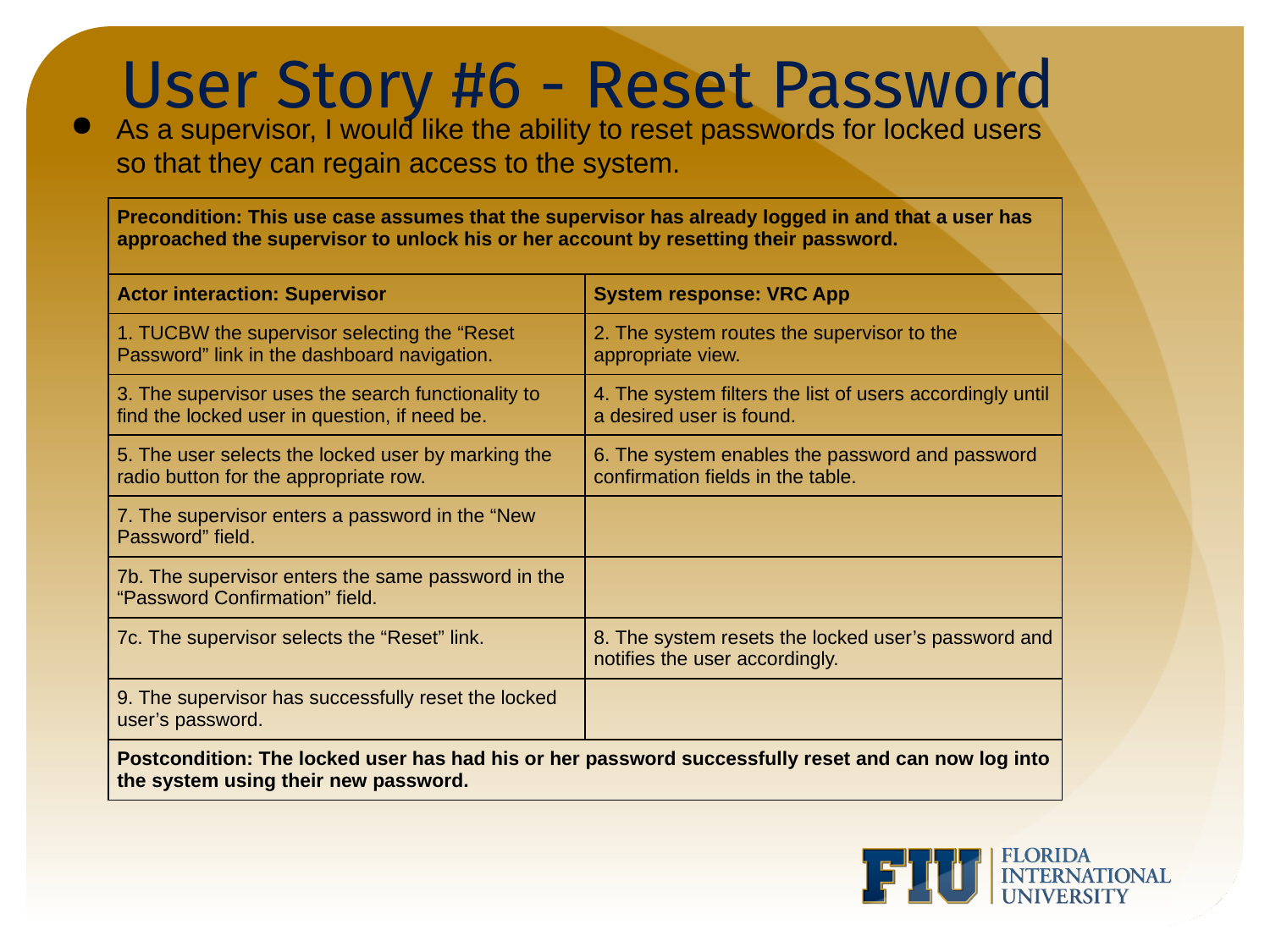

# User Story #6 - Reset Password
As a supervisor, I would like the ability to reset passwords for locked users so that they can regain access to the system.
| Precondition: This use case assumes that the supervisor has already logged in and that a user has approached the supervisor to unlock his or her account by resetting their password. |  |
| --- | --- |
| Actor interaction: Supervisor | System response: VRC App |
| 1. TUCBW the supervisor selecting the “Reset Password” link in the dashboard navigation. | 2. The system routes the supervisor to the appropriate view. |
| 3. The supervisor uses the search functionality to find the locked user in question, if need be. | 4. The system filters the list of users accordingly until a desired user is found. |
| 5. The user selects the locked user by marking the radio button for the appropriate row. | 6. The system enables the password and password confirmation fields in the table. |
| 7. The supervisor enters a password in the “New Password” field. |  |
| 7b. The supervisor enters the same password in the “Password Confirmation” field. |  |
| 7c. The supervisor selects the “Reset” link. | 8. The system resets the locked user’s password and notifies the user accordingly. |
| 9. The supervisor has successfully reset the locked user’s password. |  |
| Postcondition: The locked user has had his or her password successfully reset and can now log into the system using their new password. |  |